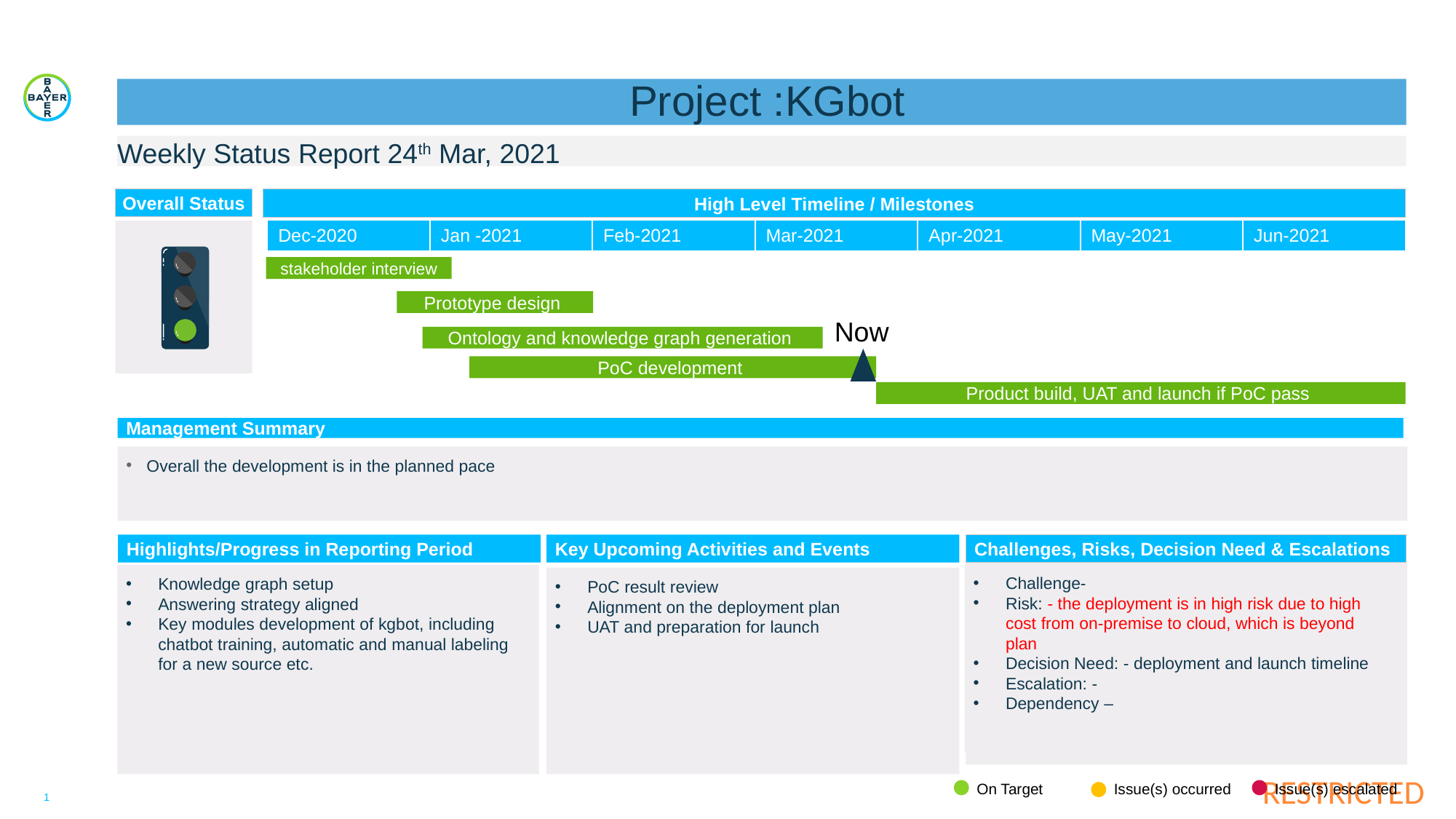

# Project :KGbot
Weekly Status Report 24th Mar, 2021
Overall Status
High Level Timeline / Milestones
| Dec-2020 | Jan -2021 | Feb-2021 | Mar-2021 | Apr-2021 | May-2021 | Jun-2021 |
| --- | --- | --- | --- | --- | --- | --- |

stakeholder interview
Prototype design
Now
Ontology and knowledge graph generation

PoC development
Product build, UAT and launch if PoC pass
Management Summary
Overall the development is in the planned pace

Key Upcoming Activities and Events
Highlights/Progress in Reporting Period
Challenges, Risks, Decision Need & Escalations

Challenge-
Risk: - the deployment is in high risk due to high cost from on-premise to cloud, which is beyond plan
Decision Need: - deployment and launch timeline
Escalation: -
Dependency –
Knowledge graph setup
Answering strategy aligned
Key modules development of kgbot, including chatbot training, automatic and manual labeling for a new source etc.

PoC result review
Alignment on the deployment plan
UAT and preparation for launch
On Target
Issue(s) occurred
Issue(s) escalated

1